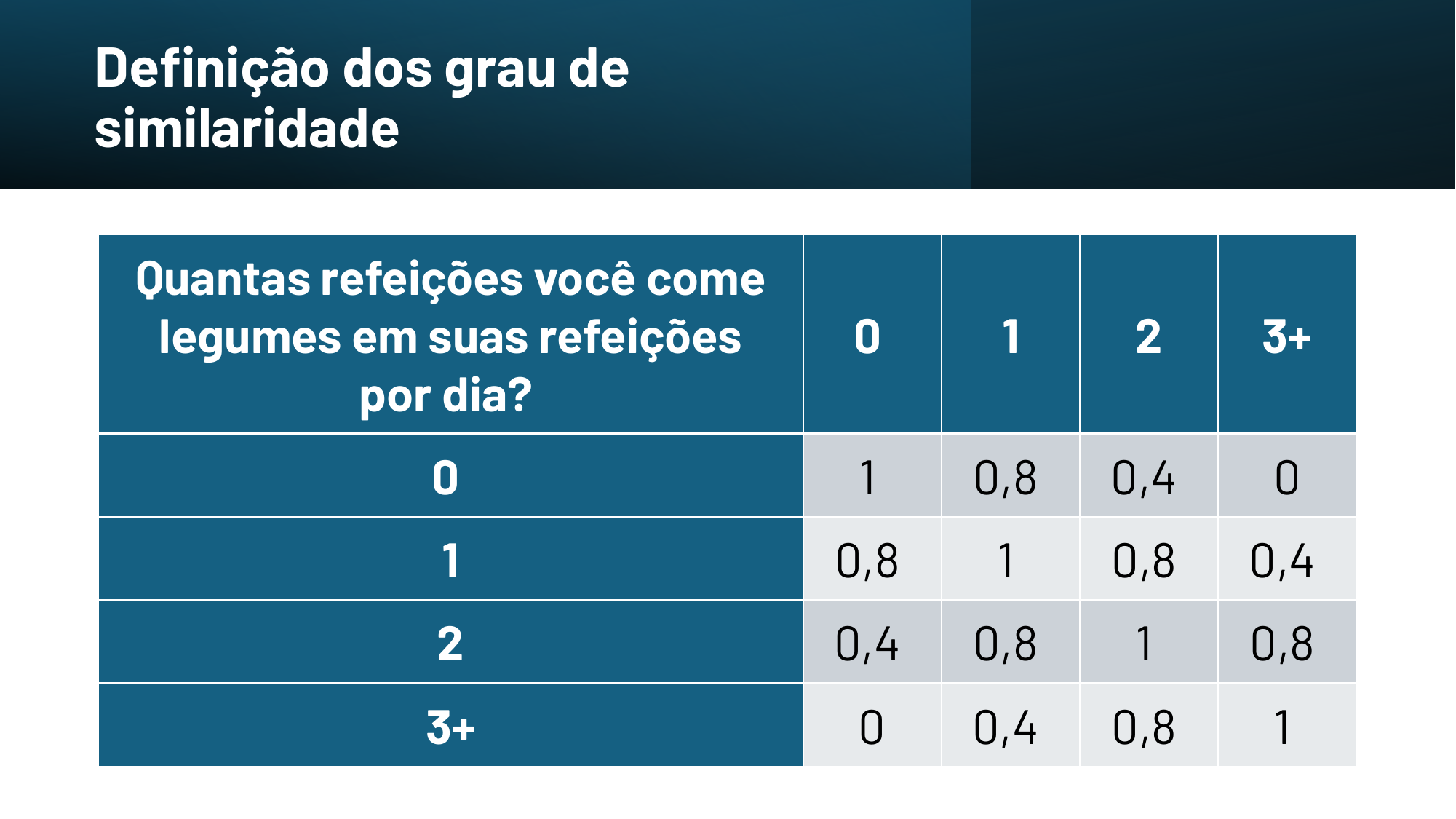

# Definição dos grau de similaridade
| Quantas refeições você come legumes em suas refeições por dia? | 0 | 1 | 2 | 3+ |
| --- | --- | --- | --- | --- |
| 0 | 1 | 0,8 | 0,4 | 0 |
| 1 | 0,8 | 1 | 0,8 | 0,4 |
| 2 | 0,4 | 0,8 | 1 | 0,8 |
| 3+ | 0 | 0,4 | 0,8 | 1 |